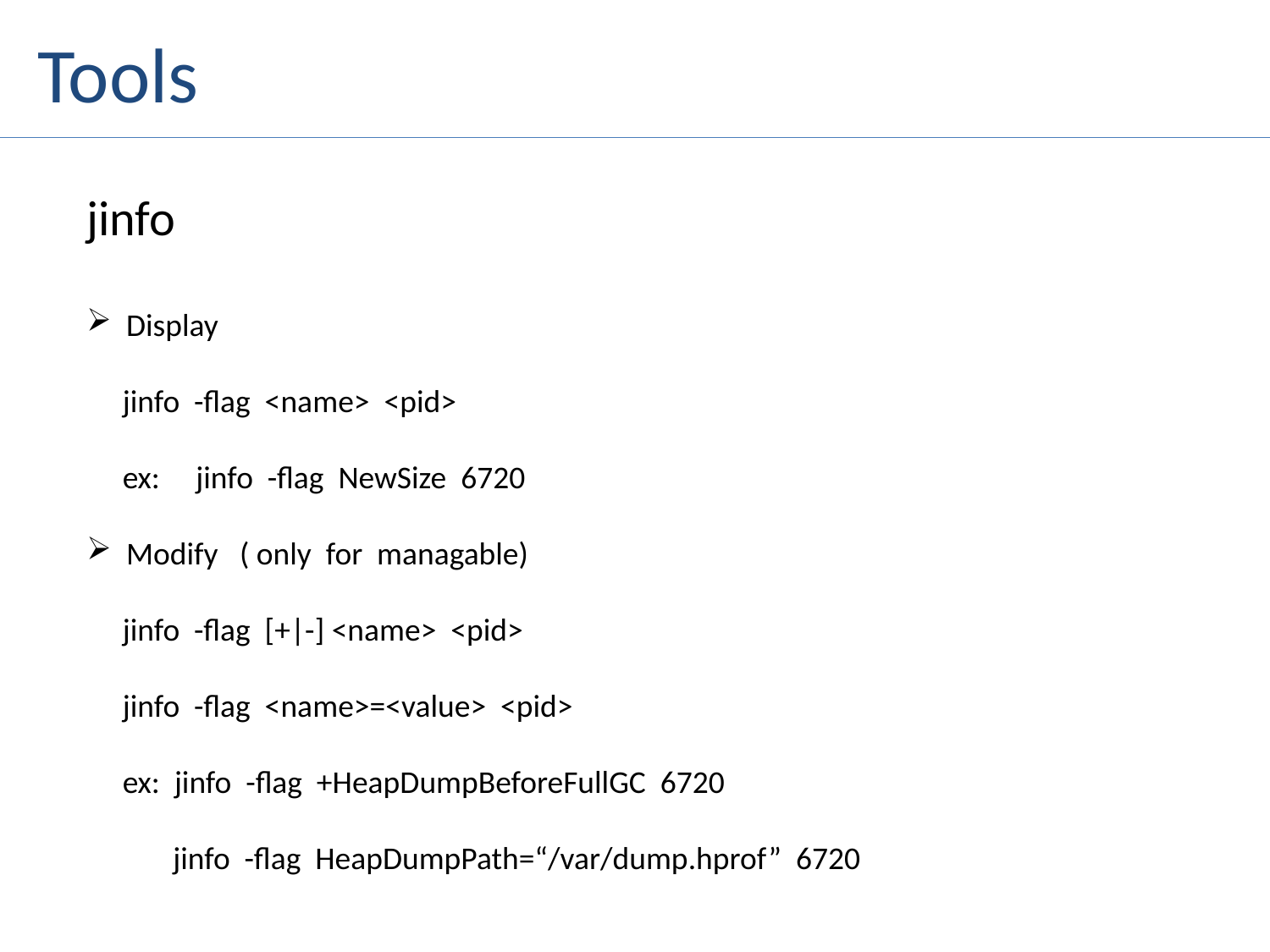

# Tools
jinfo

Display

     jinfo  -flag  <name>  <pid>

     ex:     jinfo  -flag  NewSize  6720

Modify   ( only  for  managable)

     jinfo  -flag  [+|-] <name>  <pid>

     jinfo  -flag  <name>=<value>  <pid>

     ex:  jinfo  -flag  +HeapDumpBeforeFullGC  6720

            jinfo  -flag  HeapDumpPath=“/var/dump.hprof”  6720